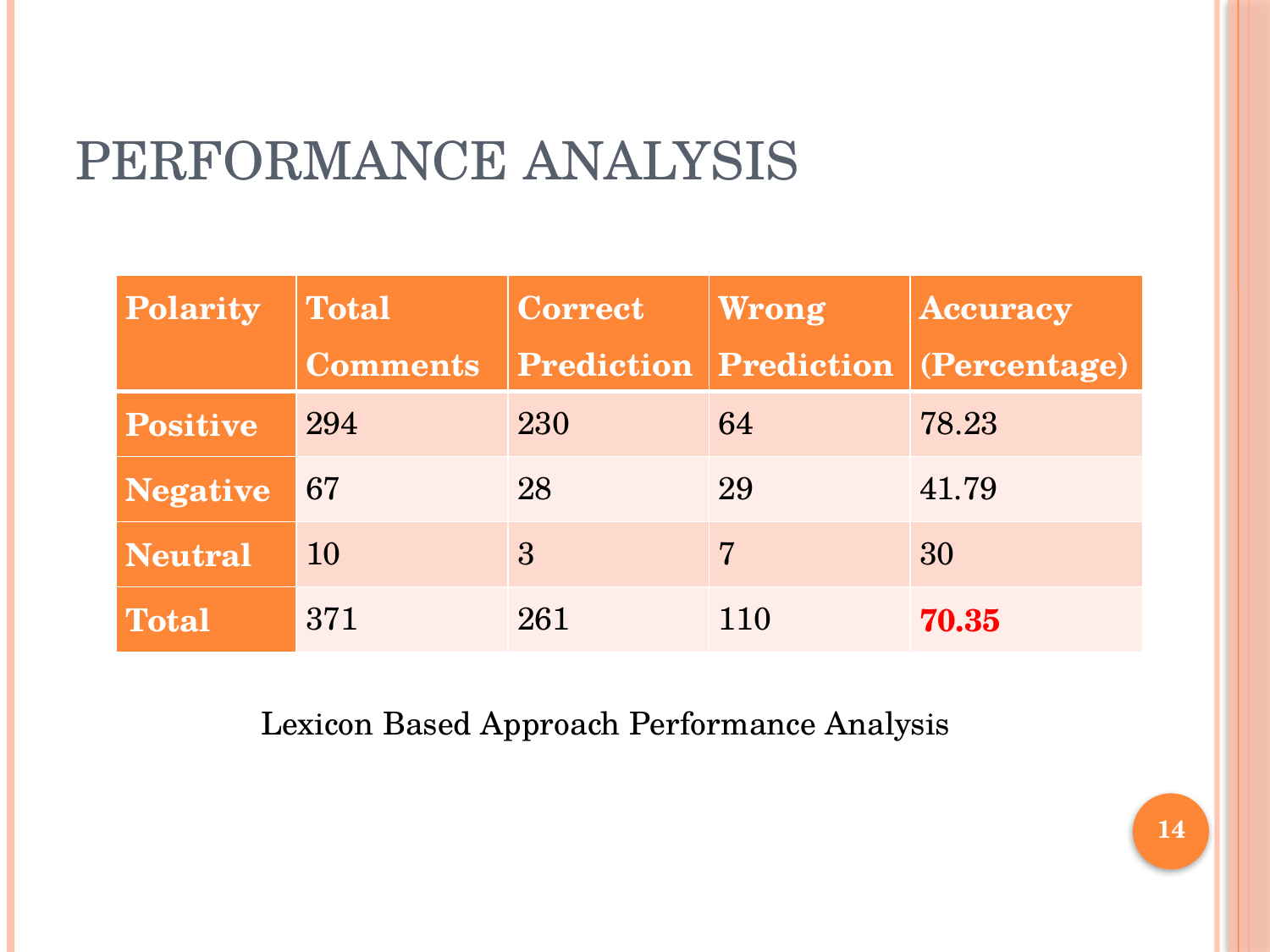

# Performance Analysis
| Polarity | Total Comments | Correct Prediction | Wrong Prediction | Accuracy (Percentage) |
| --- | --- | --- | --- | --- |
| Positive | 294 | 230 | 64 | 78.23 |
| Negative | 67 | 28 | 29 | 41.79 |
| Neutral | 10 | 3 | 7 | 30 |
| Total | 371 | 261 | 110 | 70.35 |
Lexicon Based Approach Performance Analysis
14